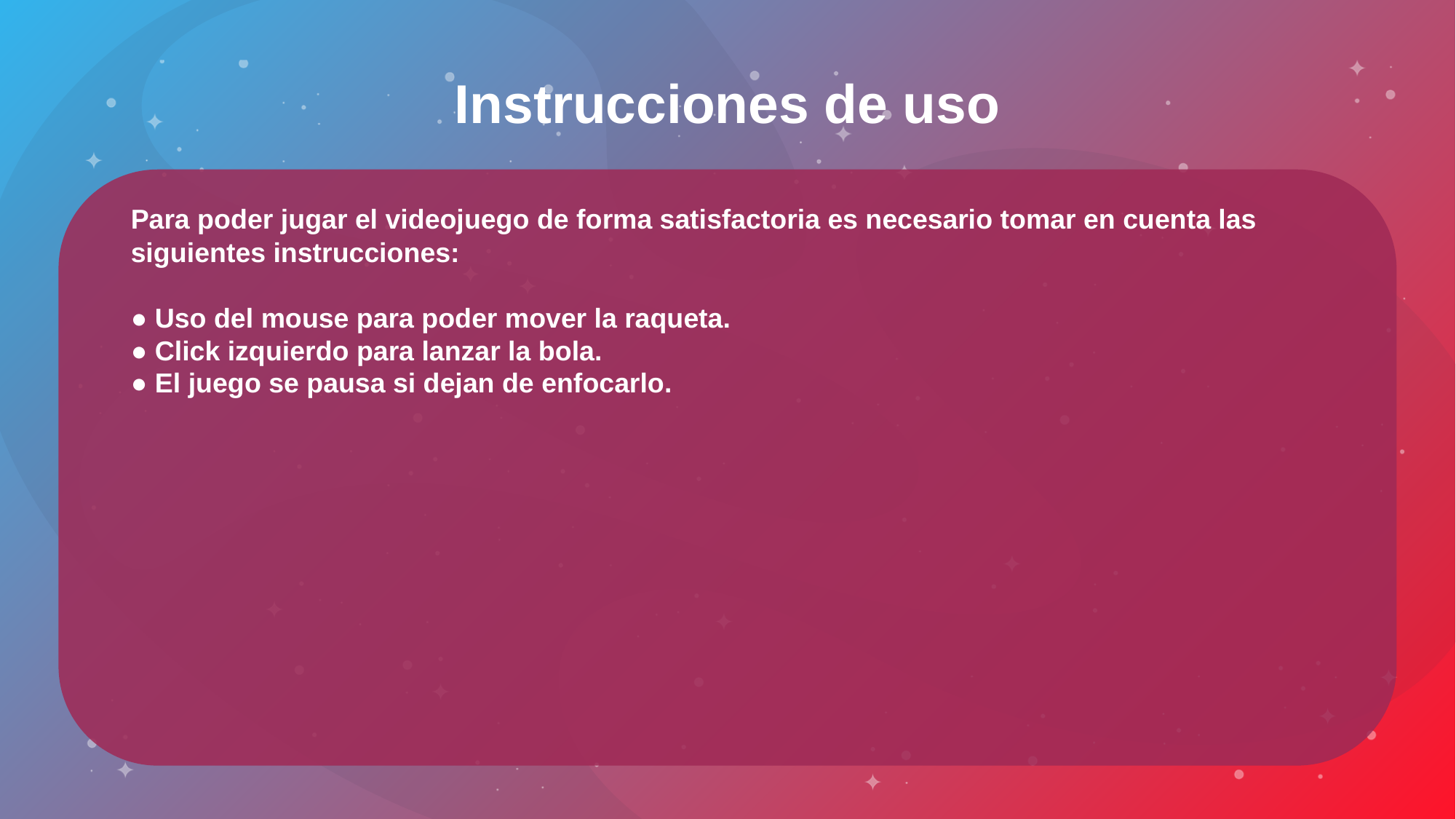

# Instrucciones de uso
Para poder jugar el videojuego de forma satisfactoria es necesario tomar en cuenta las siguientes instrucciones:

● Uso del mouse para poder mover la raqueta.
● Click izquierdo para lanzar la bola.
● El juego se pausa si dejan de enfocarlo.